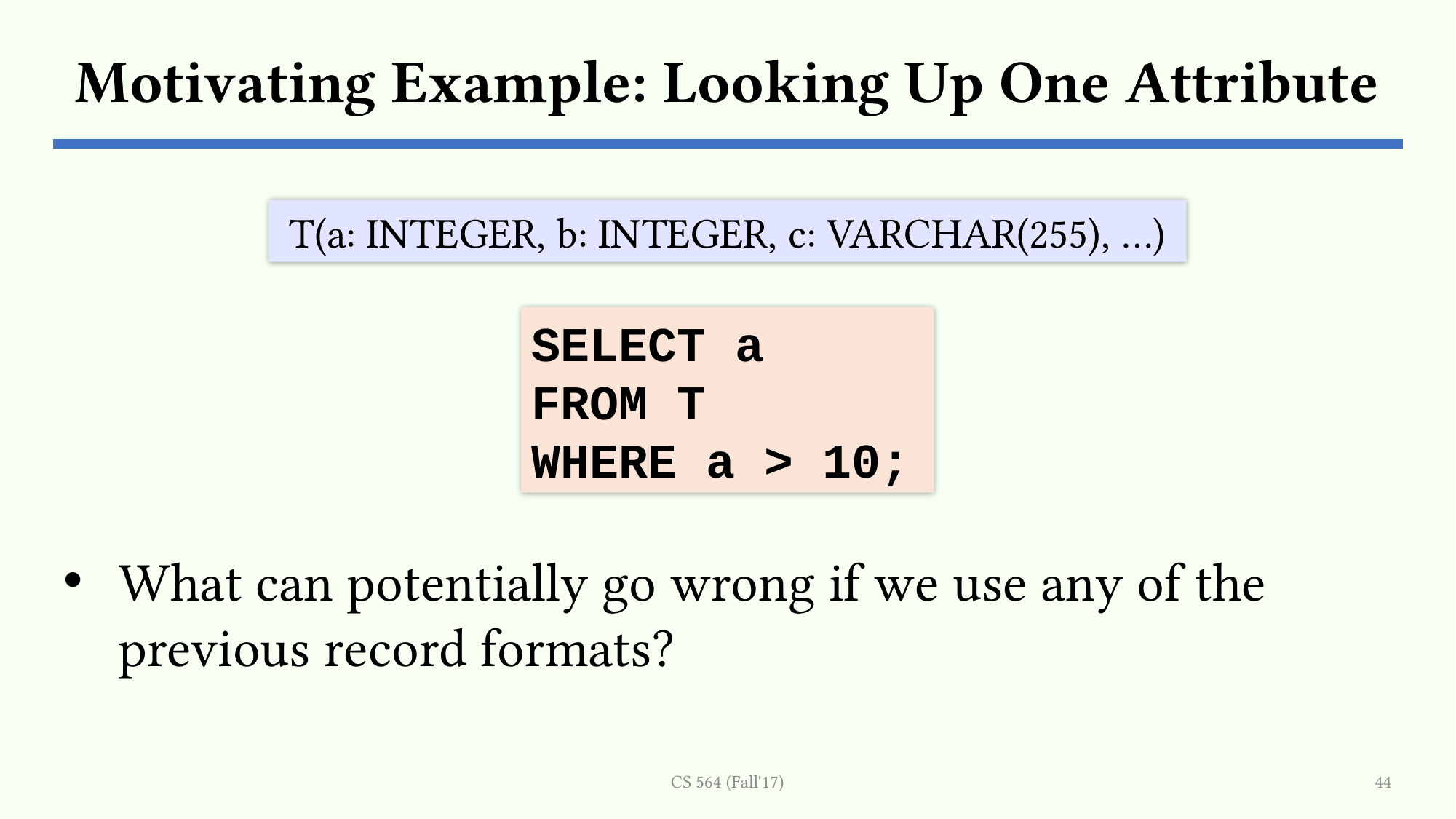

# Motivating Example: Looking Up One Attribute

What can potentially go wrong if we use any of the previous record formats?
T(a: INTEGER, b: INTEGER, c: VARCHAR(255), …)
SELECT a
FROM T
WHERE a > 10;
CS 564 (Fall'17)
44